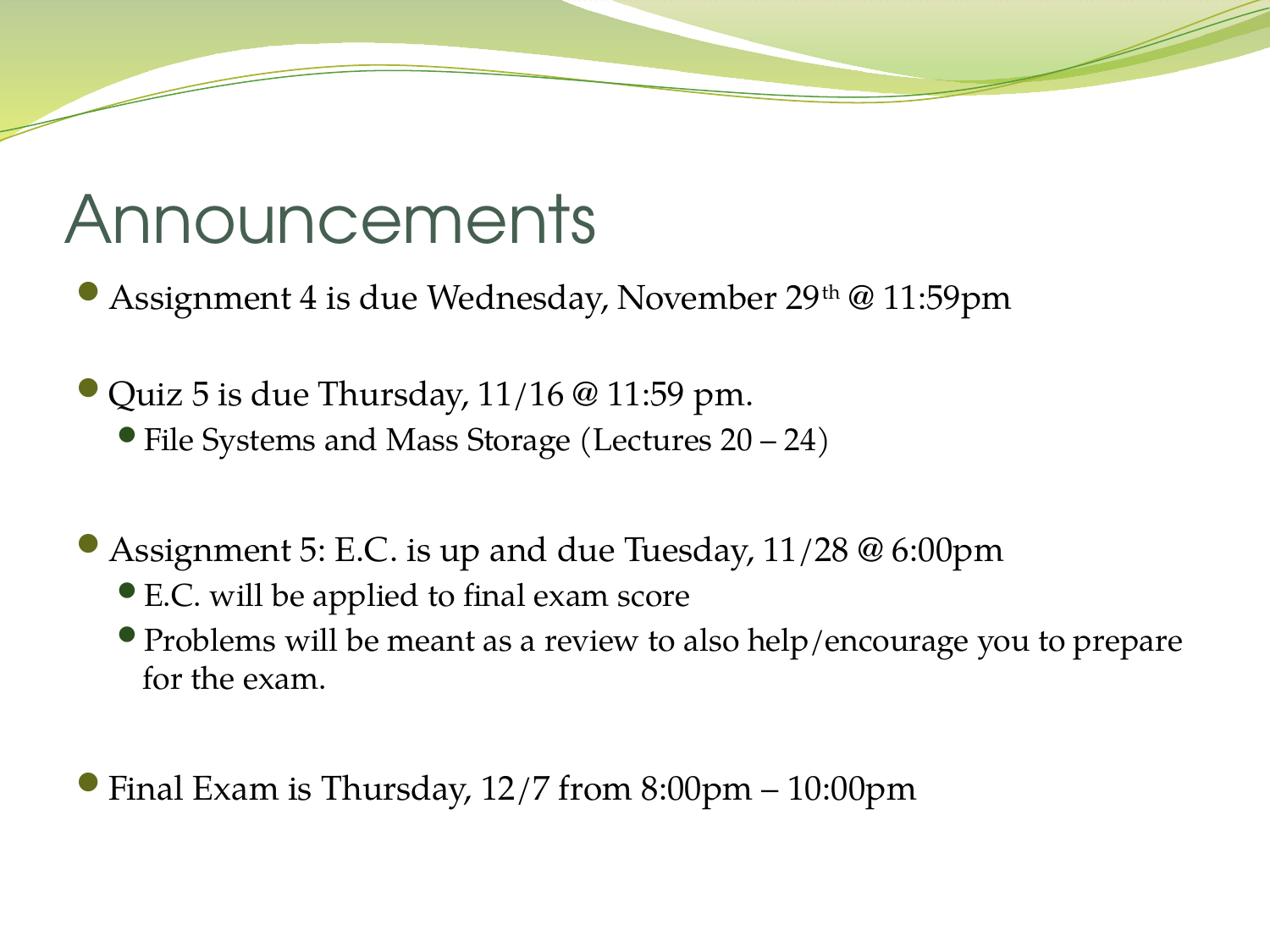

# Announcements
Assignment 4 is due Wednesday, November 29th @ 11:59pm

Quiz 5 is due Thursday, 11/16 @ 11:59 pm.
File Systems and Mass Storage (Lectures 20 – 24)

Assignment 5: E.C. is up and due Tuesday, 11/28 @ 6:00pm
E.C. will be applied to final exam score
Problems will be meant as a review to also help/encourage you to prepare for the exam.

Final Exam is Thursday, 12/7 from 8:00pm – 10:00pm